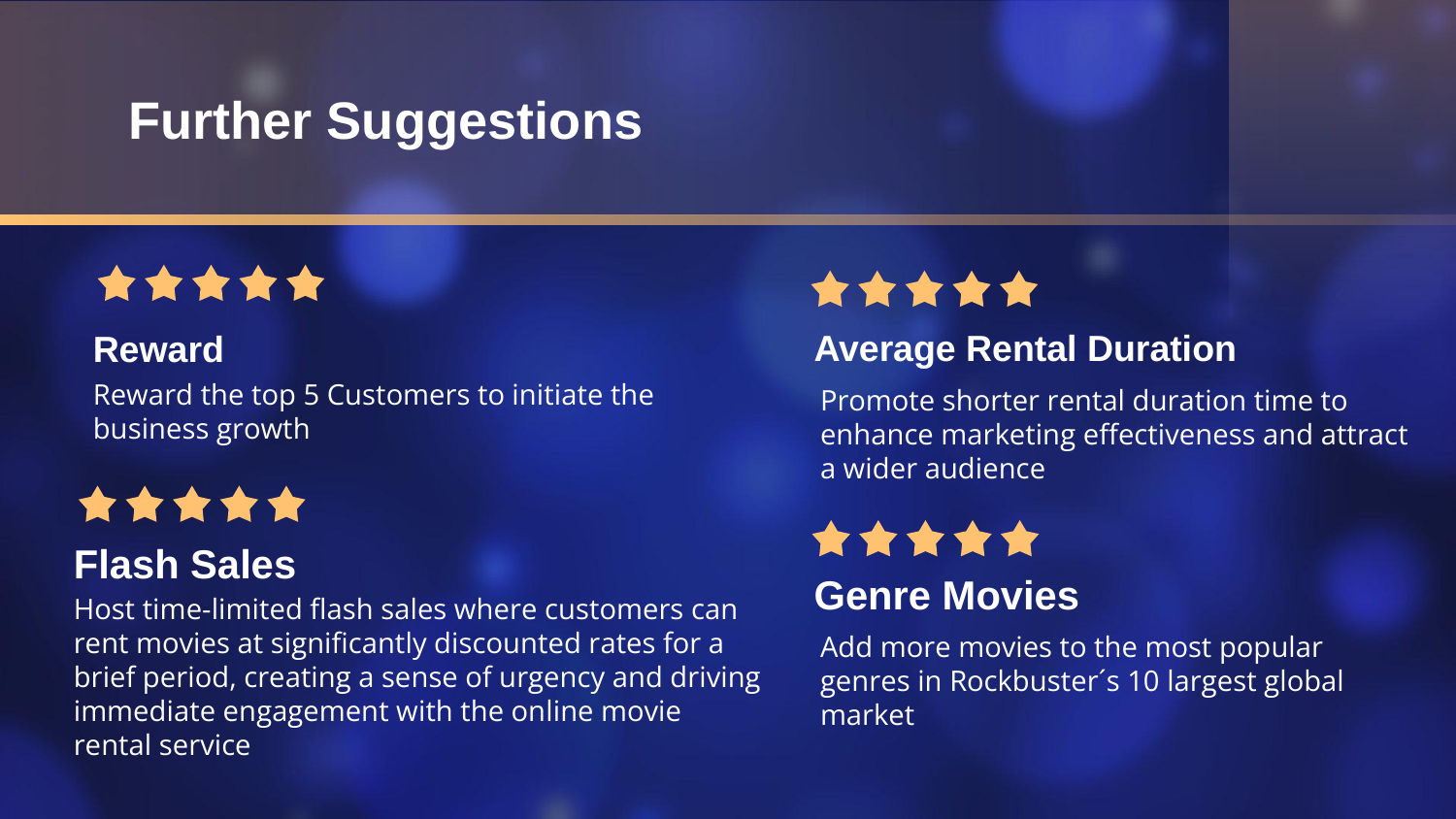

# Further Suggestions

Average Rental Duration
Reward
Reward the top 5 Customers to initiate the business growth
Promote shorter rental duration time to enhance marketing effectiveness and attract a wider audience

Flash Sales
Genre Movies
Host time-limited flash sales where customers can rent movies at significantly discounted rates for a brief period, creating a sense of urgency and driving immediate engagement with the online movie rental service
Add more movies to the most popular genres in Rockbuster´s 10 largest global market